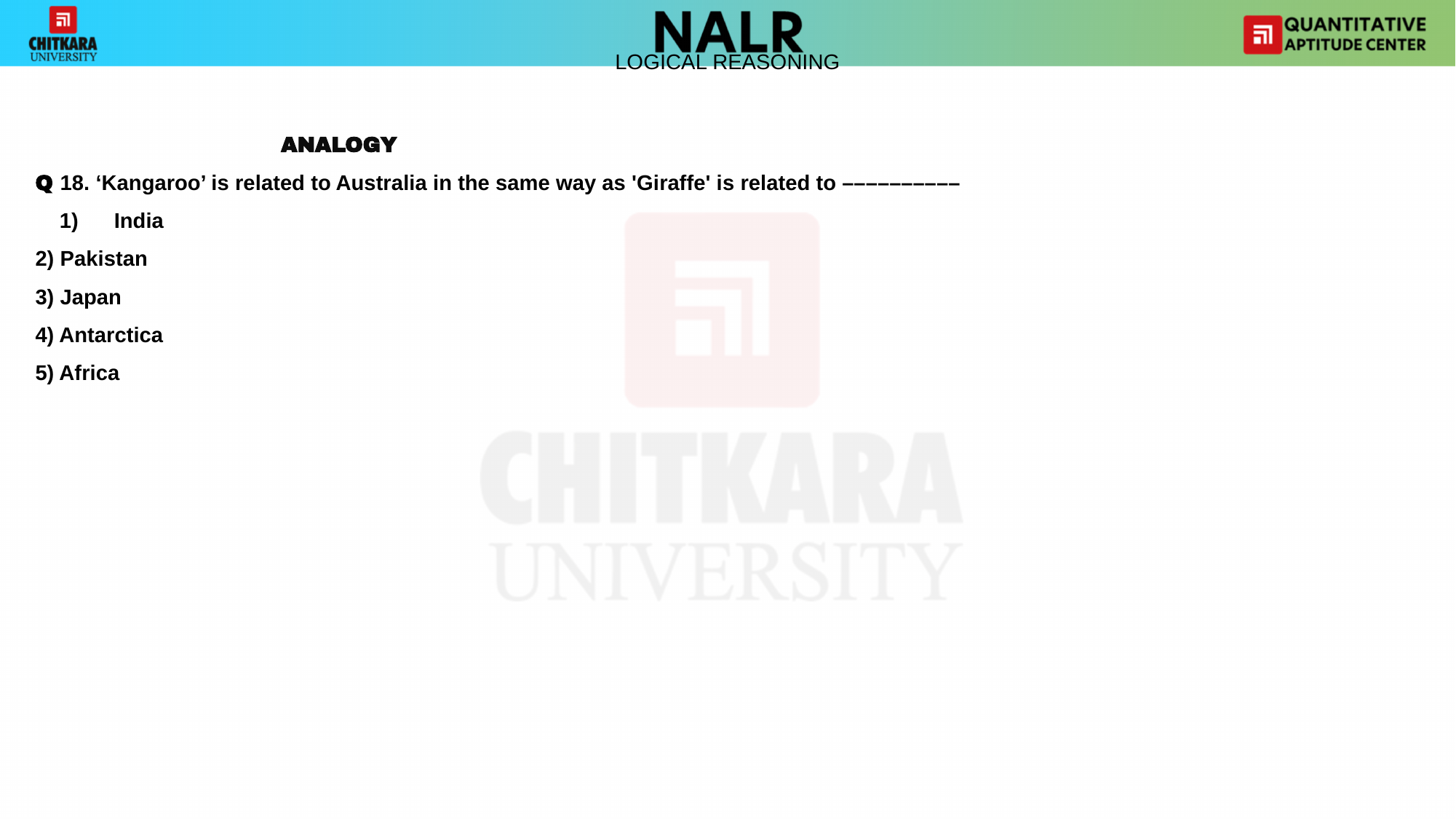

LOGICAL REASONING
			ANALOGY
Q 18. ‘Kangaroo’ is related to Australia in the same way as 'Giraffe' is related to ––––––––––
India
2) Pakistan
3) Japan
4) Antarctica
5) Africa